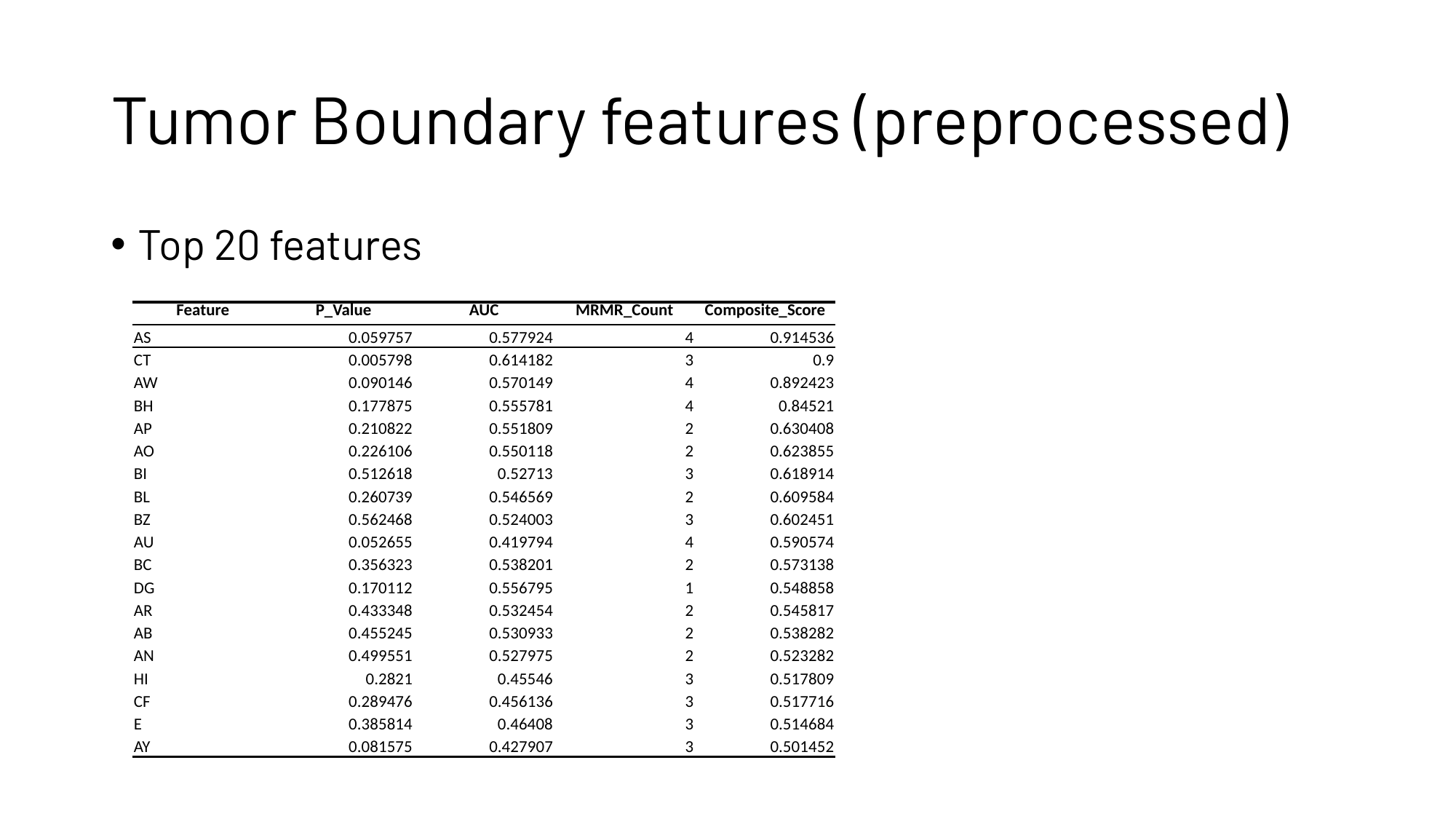

# Tumor Boundary features (preprocessed)
Top 20 features
| Feature | P\_Value | AUC | MRMR\_Count | Composite\_Score |
| --- | --- | --- | --- | --- |
| AS | 0.059757 | 0.577924 | 4 | 0.914536 |
| CT | 0.005798 | 0.614182 | 3 | 0.9 |
| AW | 0.090146 | 0.570149 | 4 | 0.892423 |
| BH | 0.177875 | 0.555781 | 4 | 0.84521 |
| AP | 0.210822 | 0.551809 | 2 | 0.630408 |
| AO | 0.226106 | 0.550118 | 2 | 0.623855 |
| BI | 0.512618 | 0.52713 | 3 | 0.618914 |
| BL | 0.260739 | 0.546569 | 2 | 0.609584 |
| BZ | 0.562468 | 0.524003 | 3 | 0.602451 |
| AU | 0.052655 | 0.419794 | 4 | 0.590574 |
| BC | 0.356323 | 0.538201 | 2 | 0.573138 |
| DG | 0.170112 | 0.556795 | 1 | 0.548858 |
| AR | 0.433348 | 0.532454 | 2 | 0.545817 |
| AB | 0.455245 | 0.530933 | 2 | 0.538282 |
| AN | 0.499551 | 0.527975 | 2 | 0.523282 |
| HI | 0.2821 | 0.45546 | 3 | 0.517809 |
| CF | 0.289476 | 0.456136 | 3 | 0.517716 |
| E | 0.385814 | 0.46408 | 3 | 0.514684 |
| AY | 0.081575 | 0.427907 | 3 | 0.501452 |